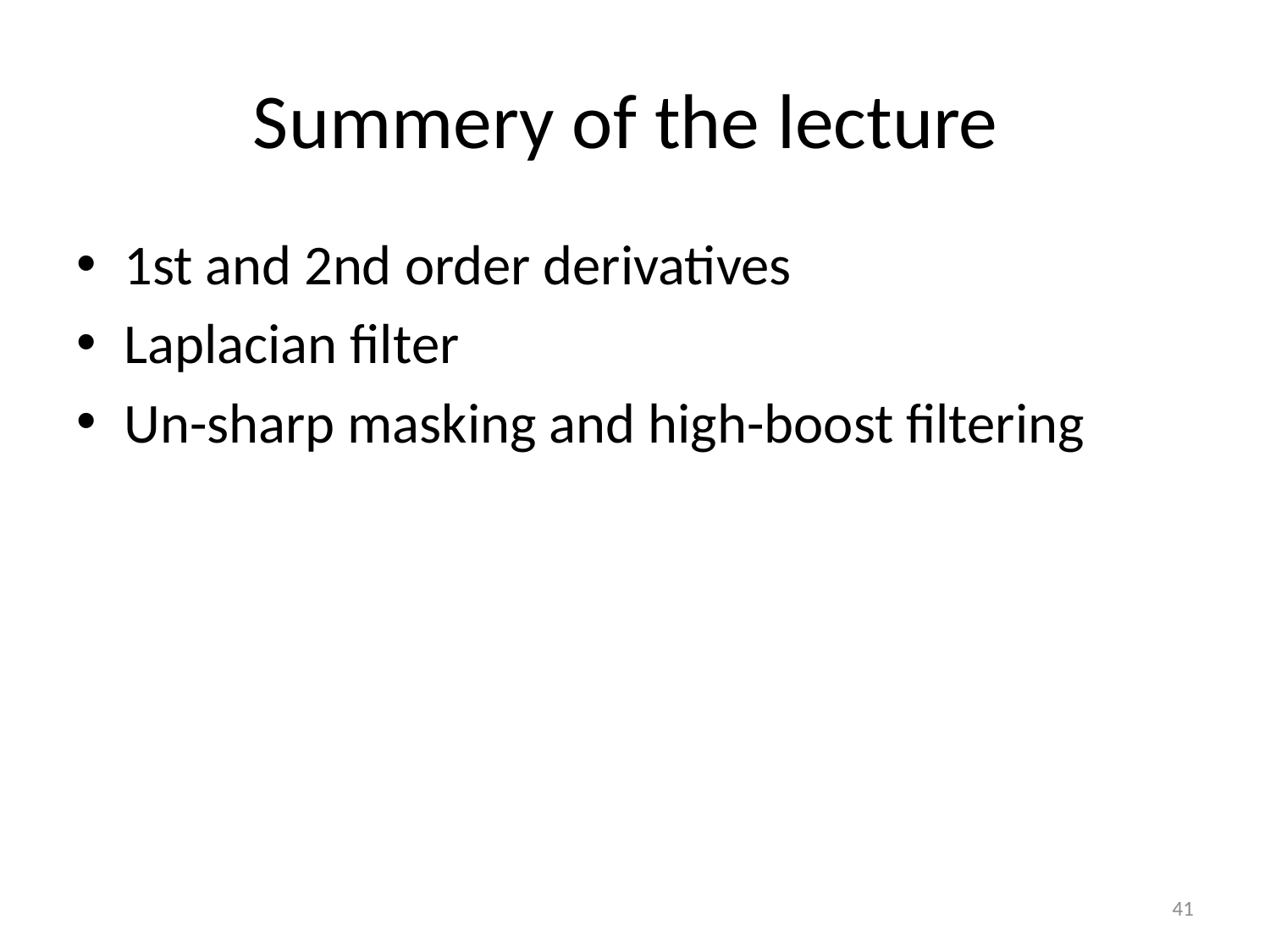

# Summery of the lecture
1st and 2nd order derivatives
Laplacian filter
Un-sharp masking and high-boost filtering
41